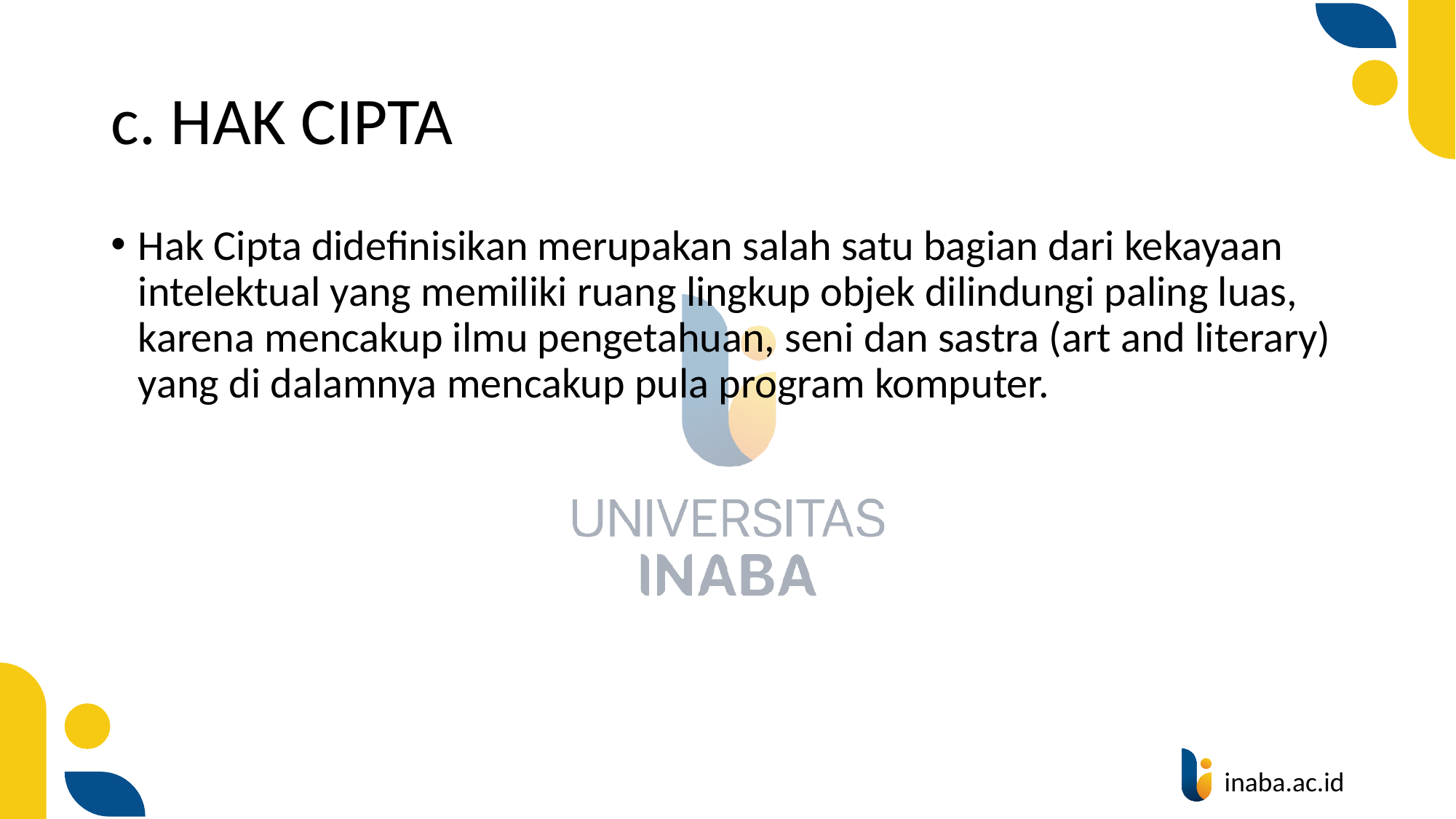

# c. HAK CIPTA
Hak Cipta didefinisikan merupakan salah satu bagian dari kekayaan intelektual yang memiliki ruang lingkup objek dilindungi paling luas, karena mencakup ilmu pengetahuan, seni dan sastra (art and literary) yang di dalamnya mencakup pula program komputer.